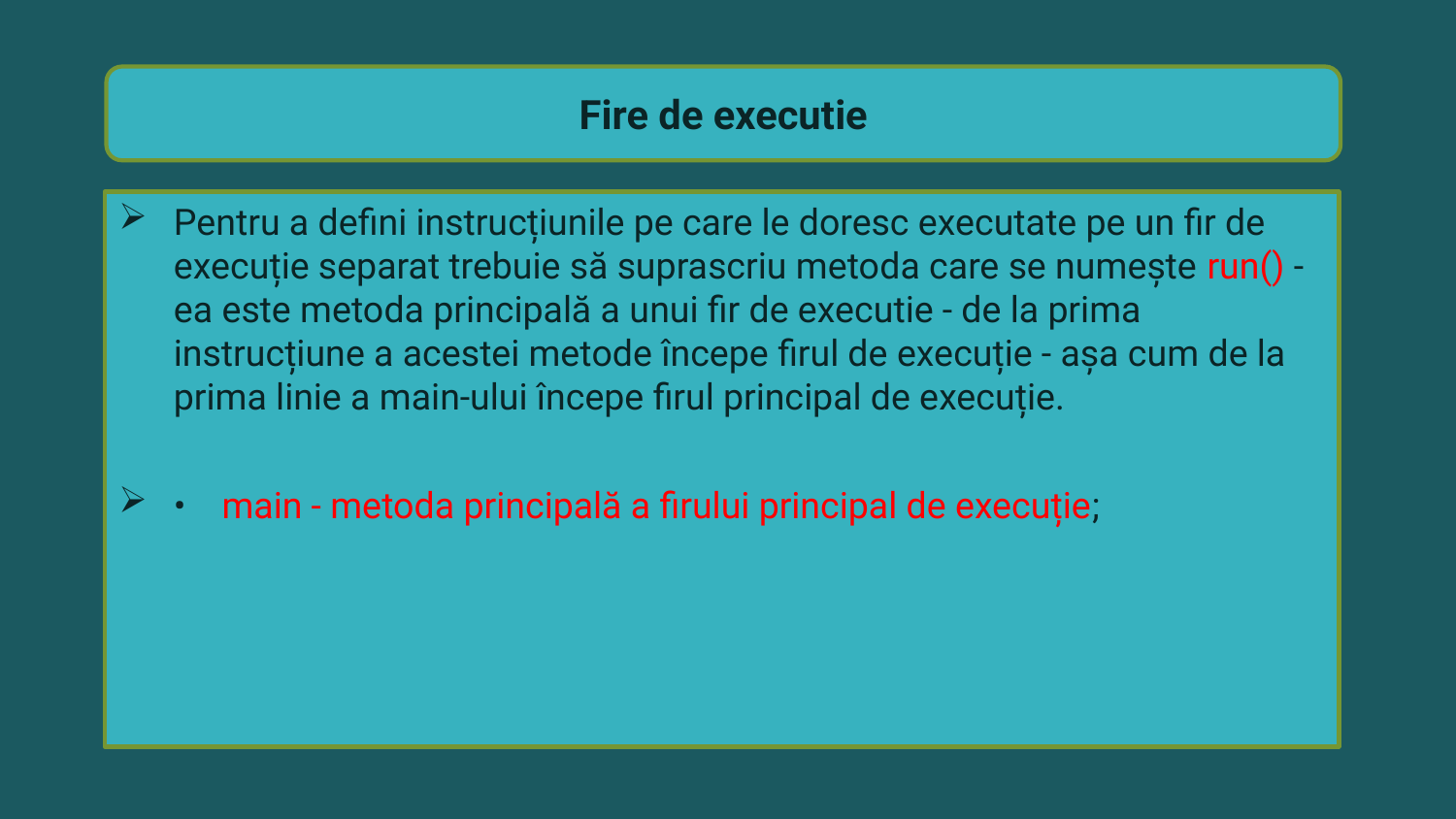

Fire de executie
Pentru a defini instrucțiunile pe care le doresc executate pe un fir de execuție separat trebuie să suprascriu metoda care se numește run() - ea este metoda principală a unui fir de executie - de la prima instrucțiune a acestei metode începe firul de execuție - așa cum de la prima linie a main-ului începe firul principal de execuție.

•    main - metoda principală a firului principal de execuție;